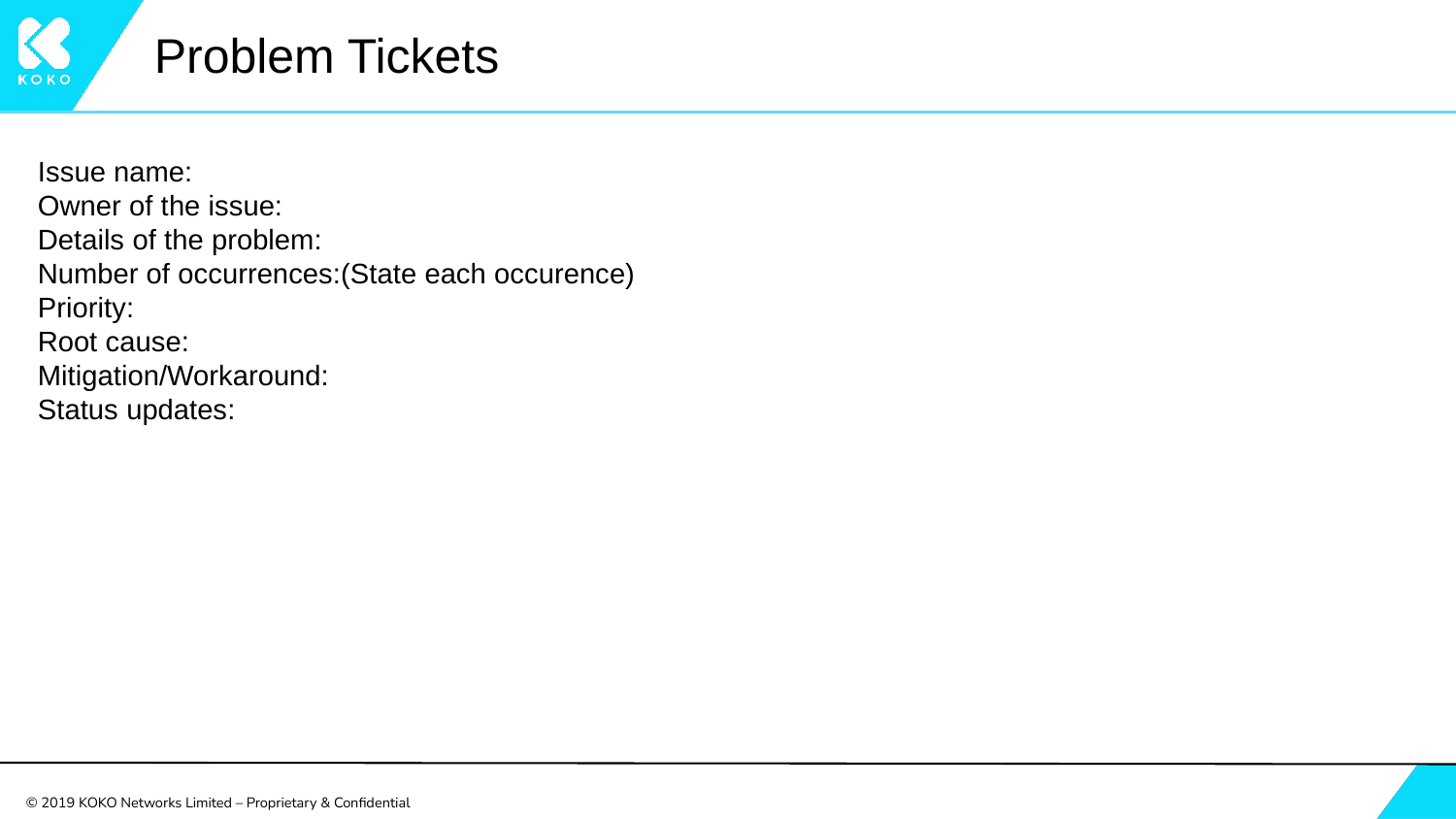

# Problem Tickets
Issue name:
Owner of the issue:
Details of the problem:
Number of occurrences:(State each occurence)
Priority:
Root cause:
Mitigation/Workaround:
Status updates: